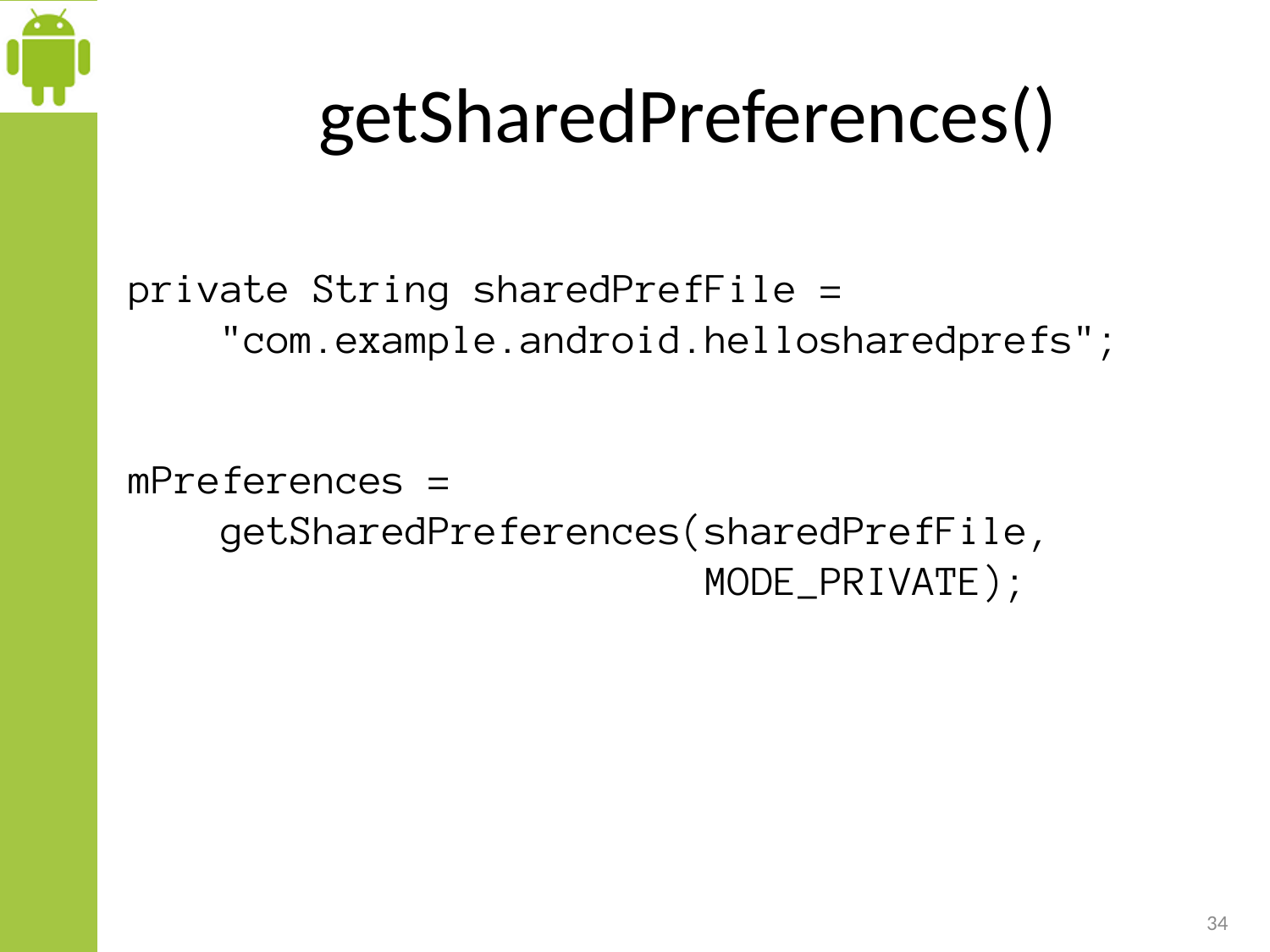

# getSharedPreferences()
private String sharedPrefFile =
    "com.example.android.hellosharedprefs";

mPreferences =
    getSharedPreferences(sharedPrefFile,
                         MODE_PRIVATE);

34